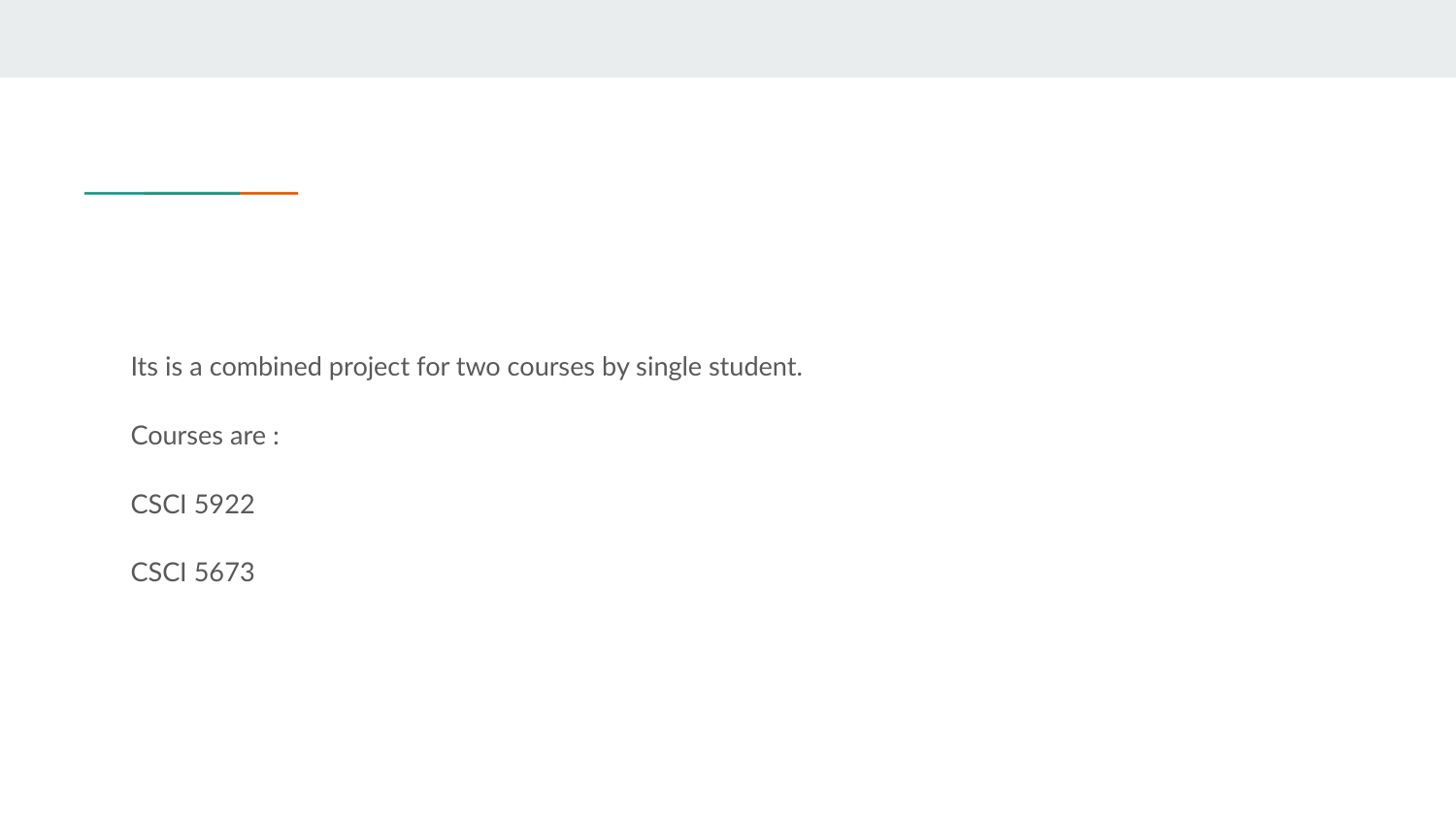

Its is a combined project for two courses by single student.
Courses are :
CSCI 5922
CSCI 5673